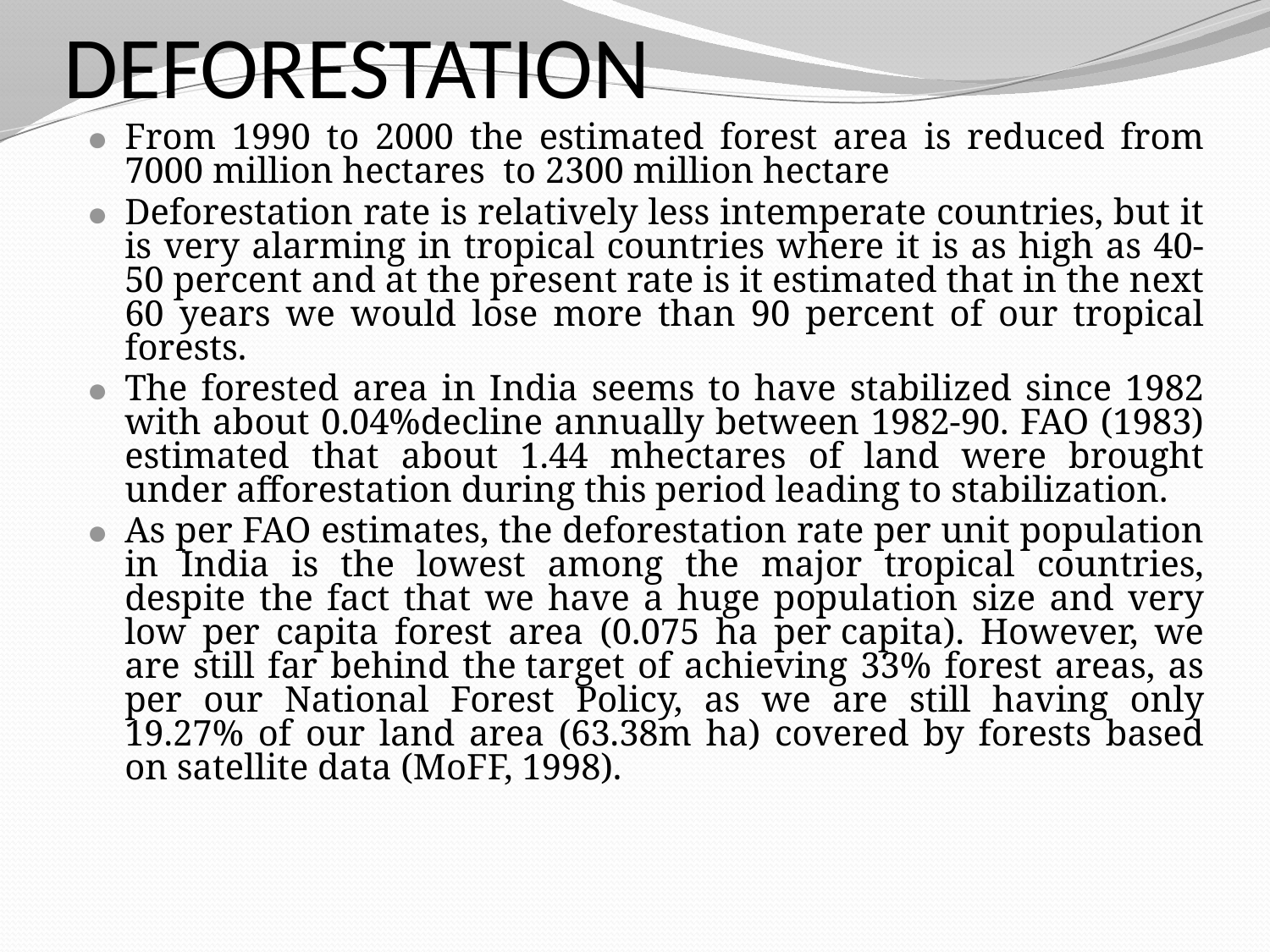

# DEFORESTATION
From 1990 to 2000 the estimated forest area is reduced from 7000 million hectares  to 2300 million hectare
Deforestation rate is relatively less intemperate countries, but it is very alarming in tropical countries where it is as high as 40-50 percent and at the present rate is it estimated that in the next 60 years we would lose more than 90 percent of our tropical forests.
The forested area in India seems to have stabilized since 1982 with about 0.04%decline annually between 1982-90. FAO (1983) estimated that about 1.44 mhectares of land were brought under afforestation during this period leading to stabilization.
As per FAO estimates, the deforestation rate per unit population in India is the lowest among the major tropical countries, despite the fact that we have a huge population size and very low per capita forest area (0.075 ha per capita). However, we are still far behind the target of achieving 33% forest areas, as per our National Forest Policy, as we are still having only 19.27% of our land area (63.38m ha) covered by forests based on satellite data (MoFF, 1998).